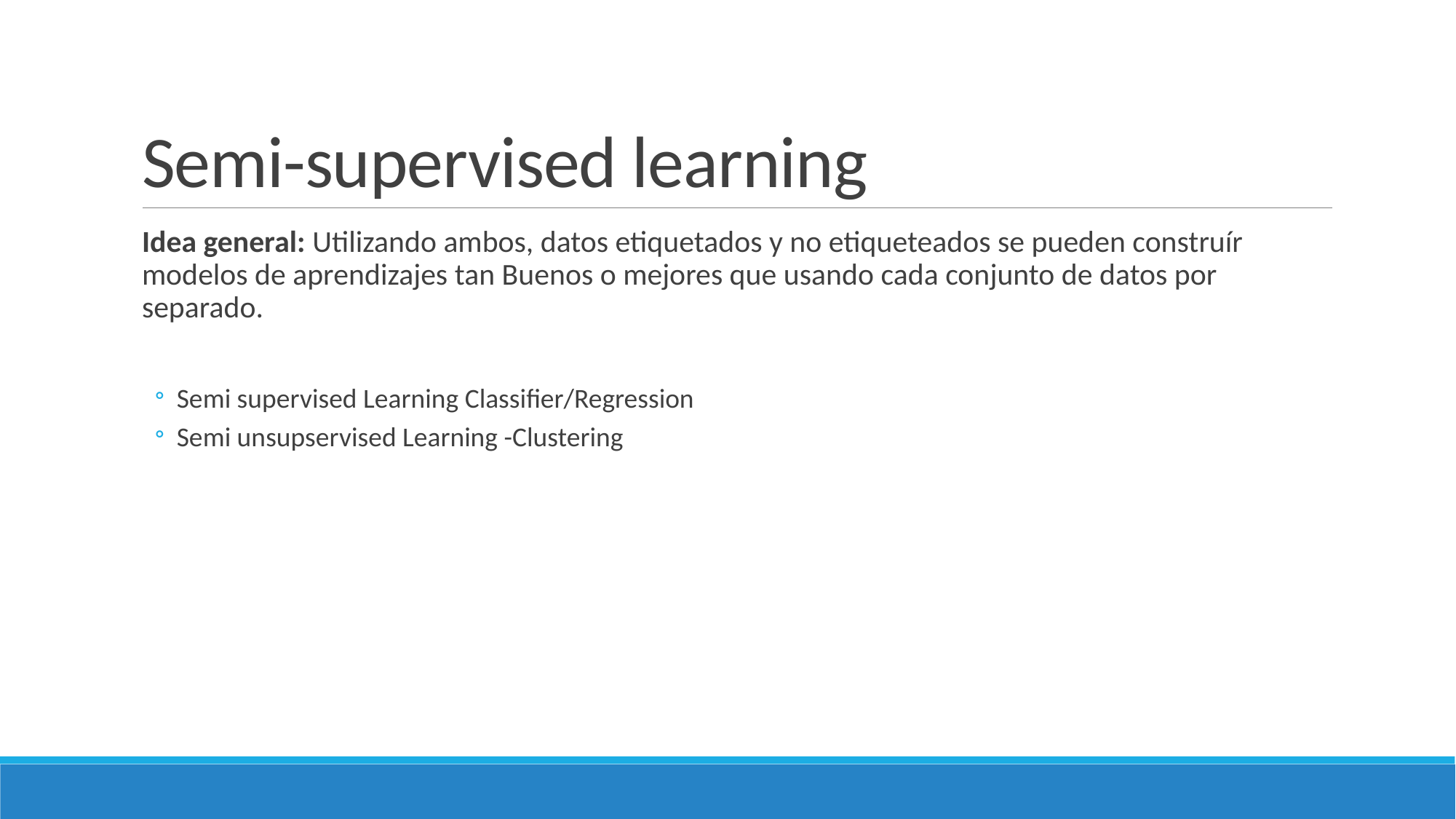

# Semi-supervised learning
Idea general: Utilizando ambos, datos etiquetados y no etiqueteados se pueden construír modelos de aprendizajes tan Buenos o mejores que usando cada conjunto de datos por separado.

Semi supervised Learning Classifier/Regression
Semi unsupservised Learning -Clustering